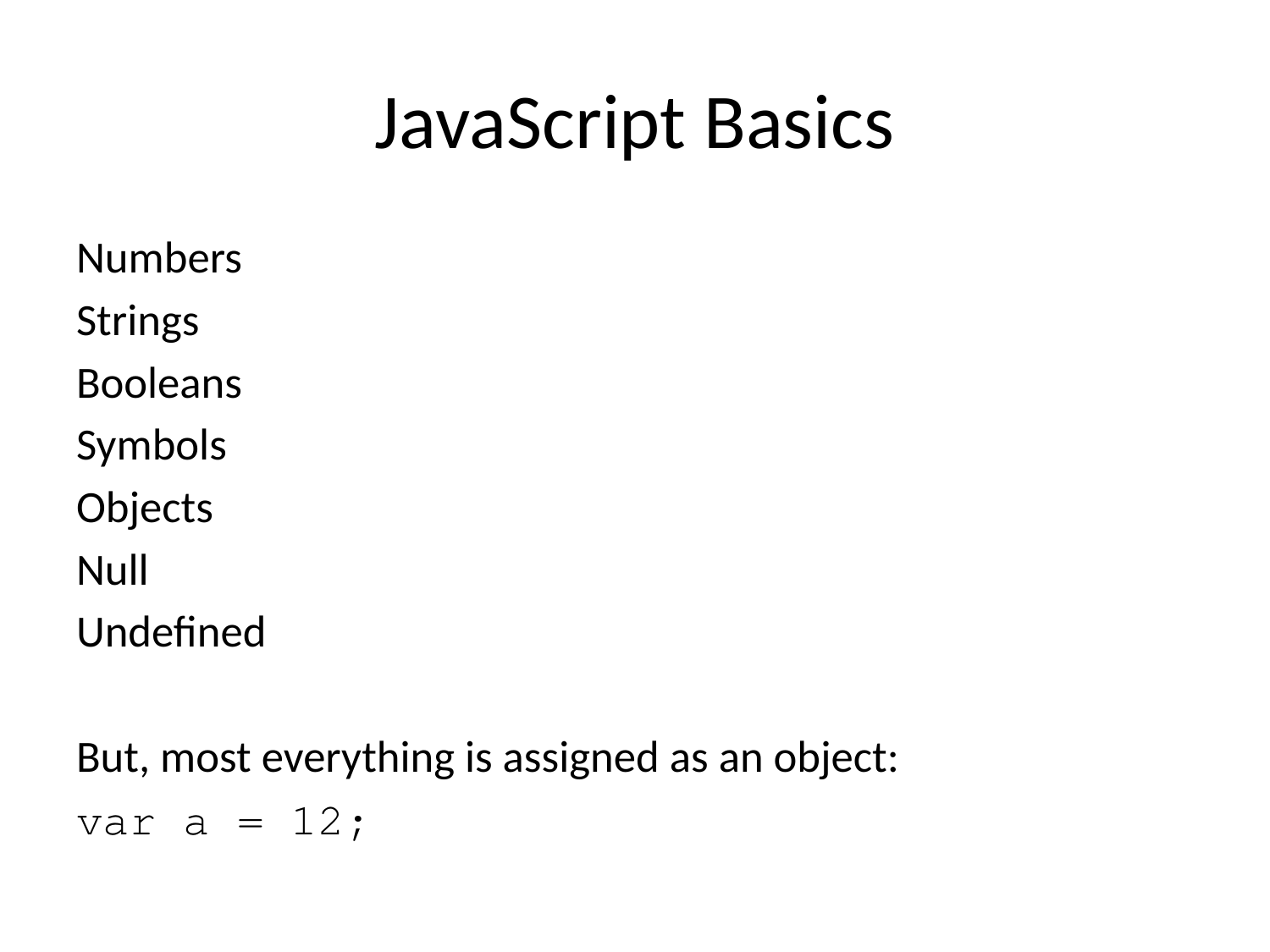

# JavaScript Basics
Numbers
Strings
Booleans
Symbols
Objects
Null
Undefined

But, most everything is assigned as an object:
var a = 12;